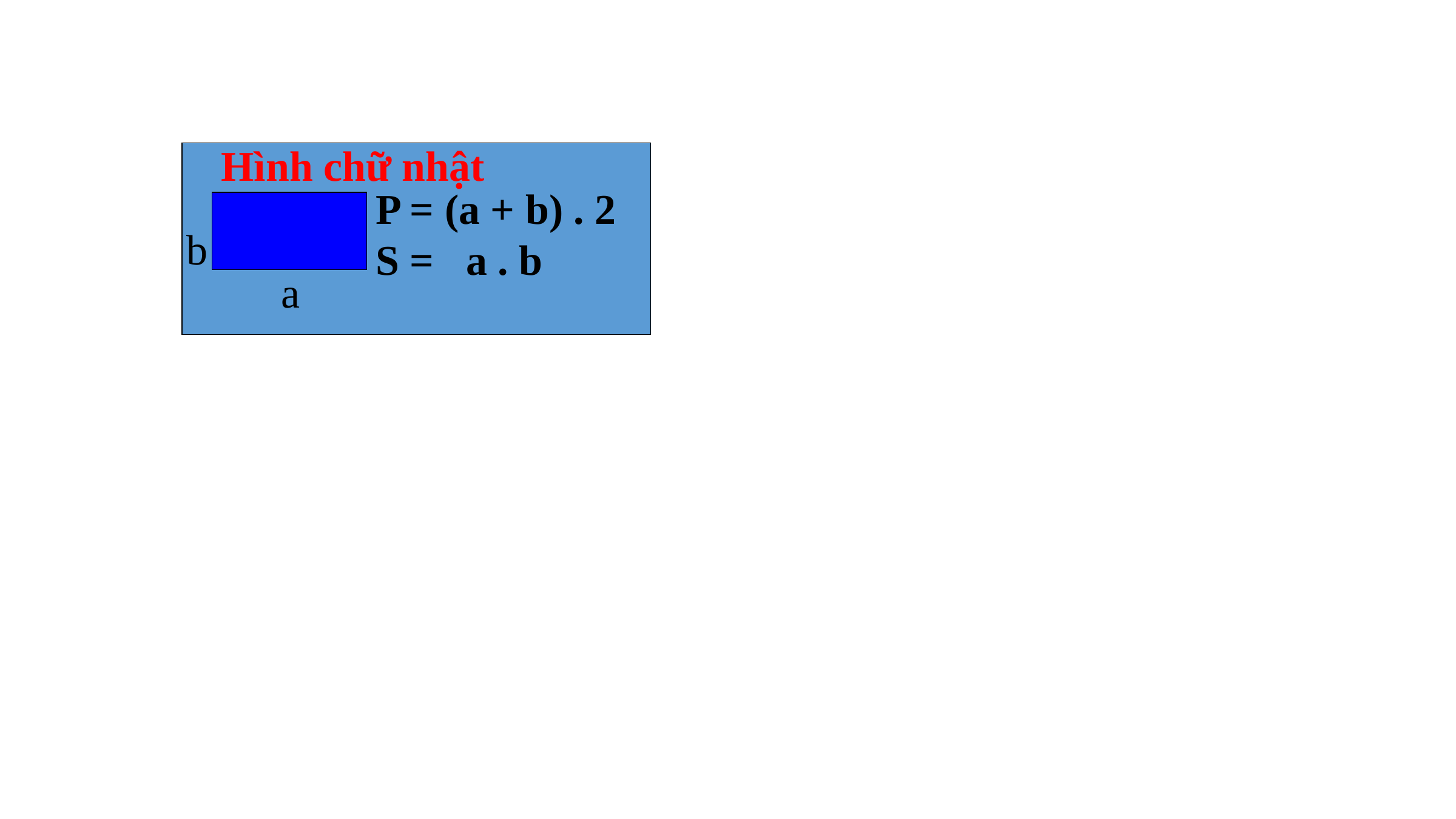

Hình chữ nhật

P = (a + b) . 2
S =   a . b

b
a